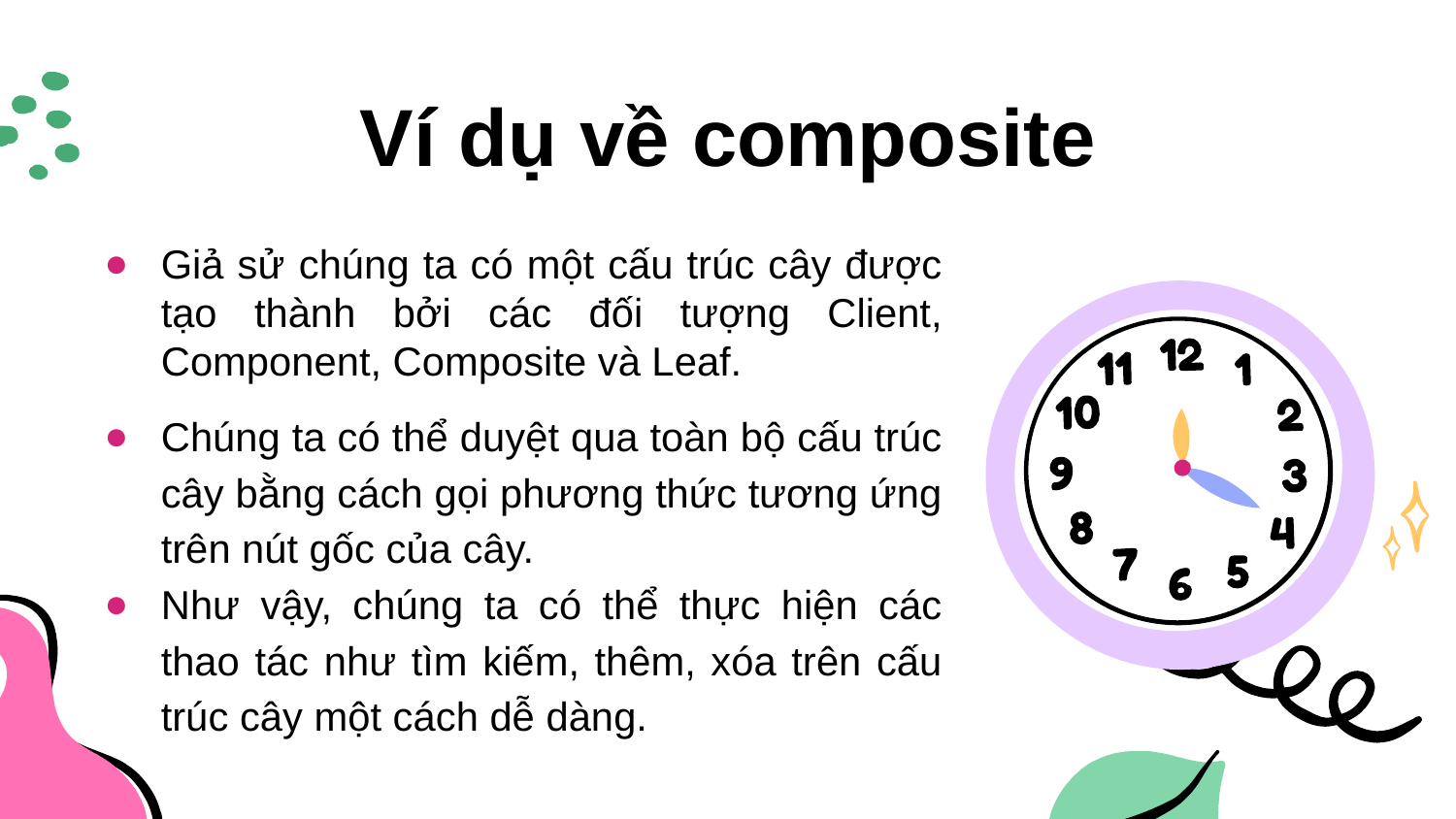

# Ví dụ về composite

Giả sử chúng ta có một cấu trúc cây được tạo thành bởi các đối tượng Client, Component, Composite và Leaf.
Chúng ta có thể duyệt qua toàn bộ cấu trúc cây bằng cách gọi phương thức tương ứng trên nút gốc của cây.
Như vậy, chúng ta có thể thực hiện các thao tác như tìm kiếm, thêm, xóa trên cấu trúc cây một cách dễ dàng.